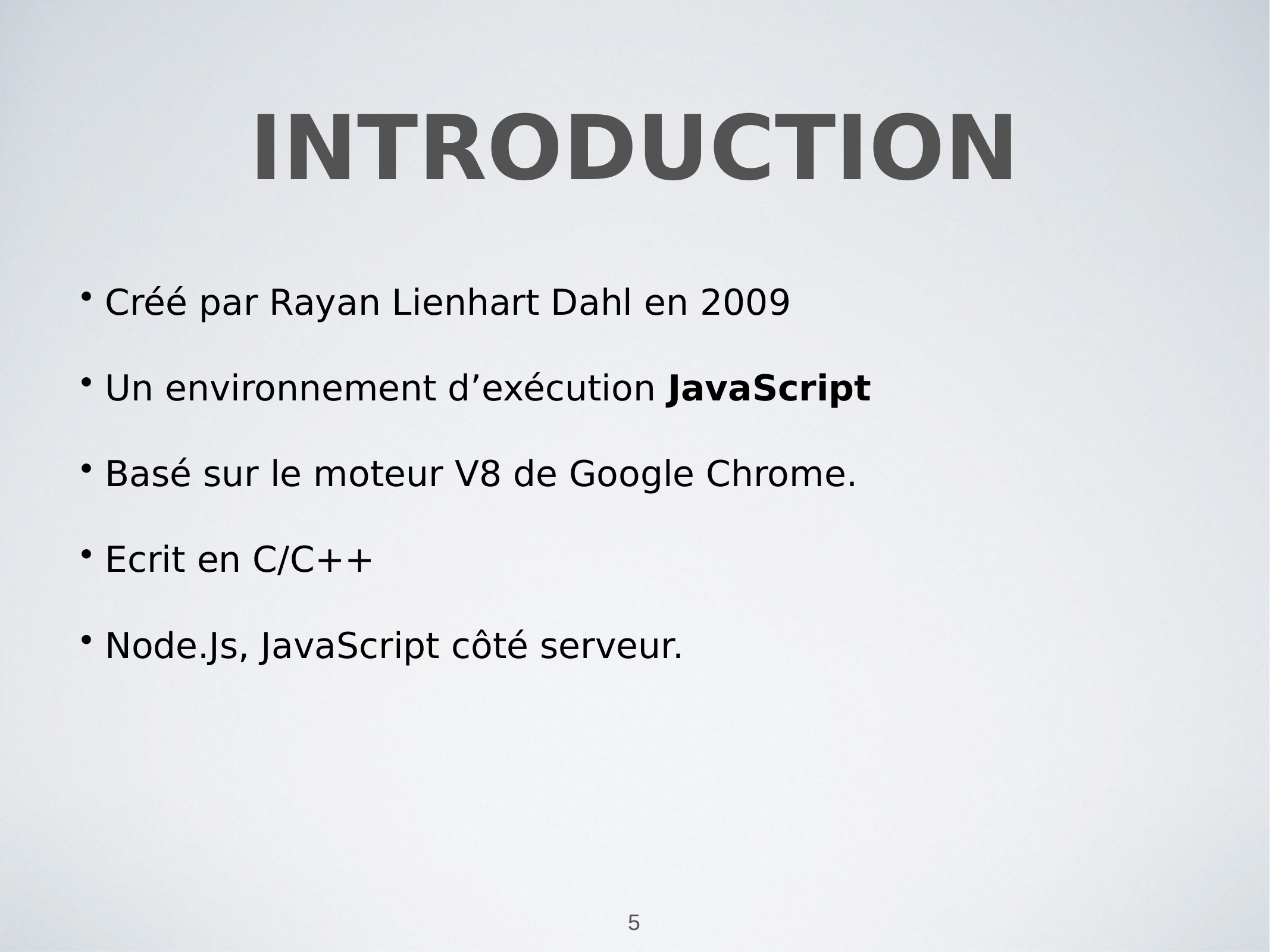

# Introduction
 Créé par Rayan Lienhart Dahl en 2009
 Un environnement d’exécution JavaScript
 Basé sur le moteur V8 de Google Chrome.
 Ecrit en C/C++
 Node.Js, JavaScript côté serveur.
5